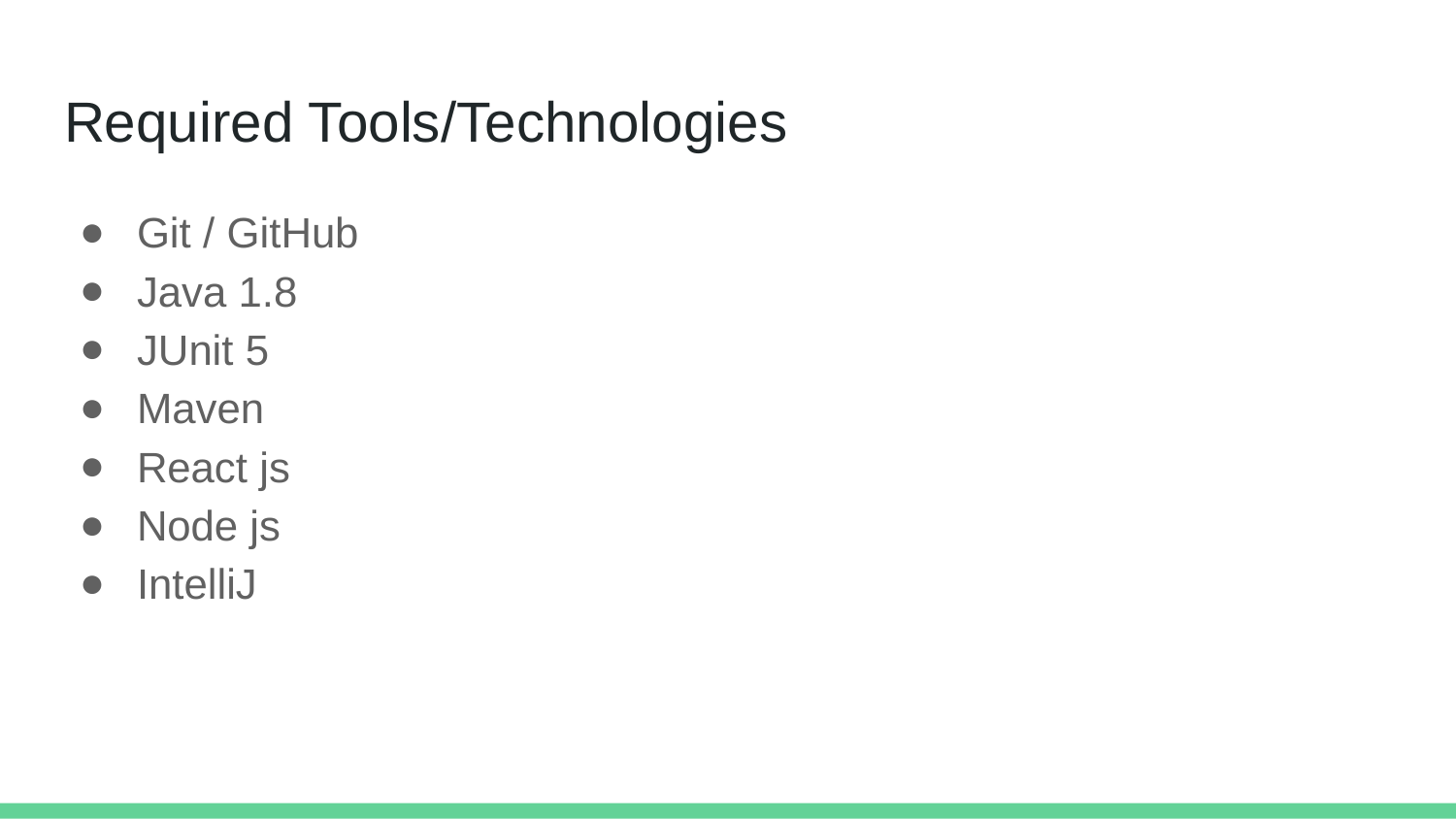

# Required Tools/Technologies
Git / GitHub
Java 1.8
JUnit 5
Maven
React js
Node js
IntelliJ